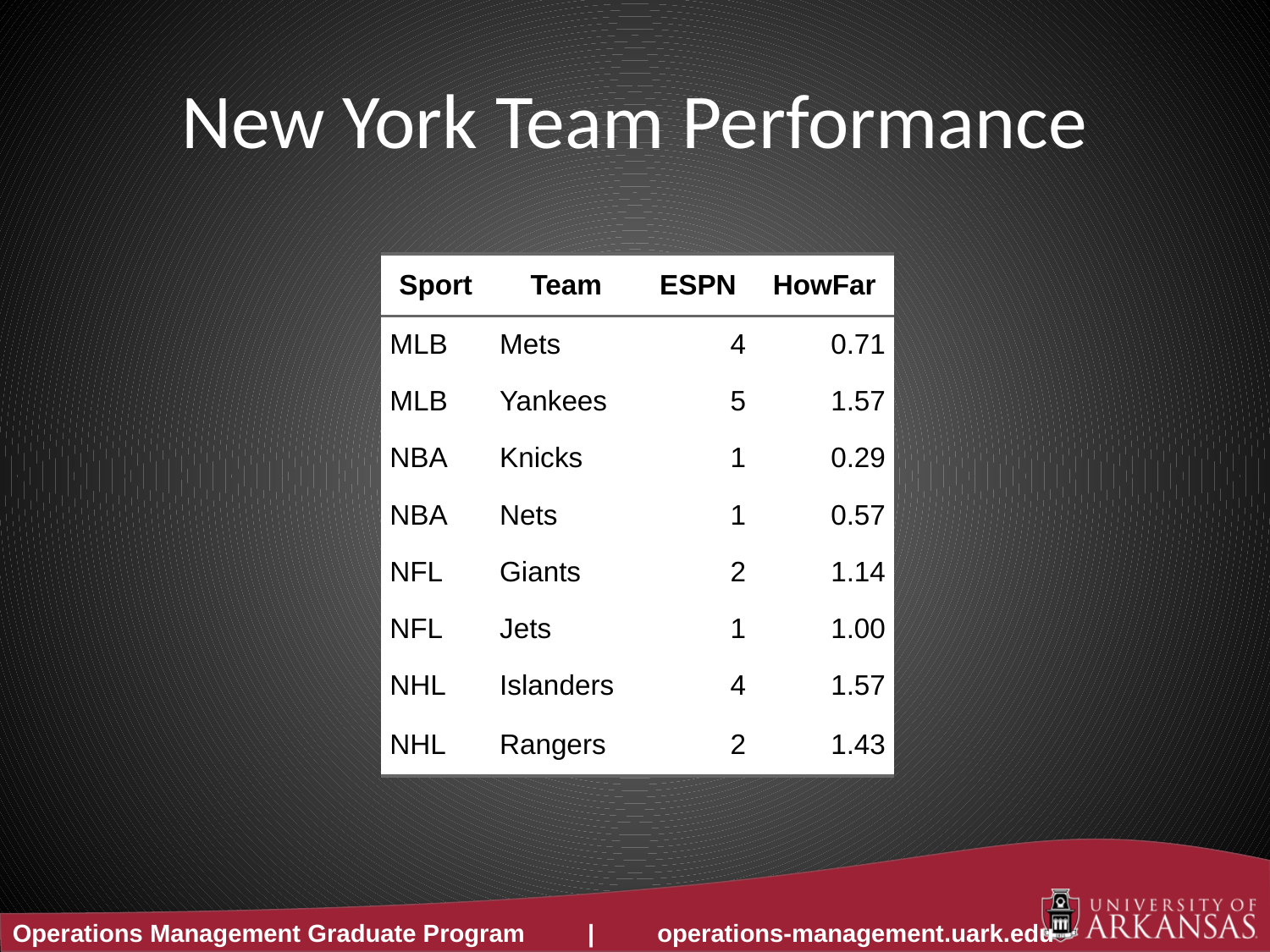

# New York Team Performance
| Sport | Team | ESPN | HowFar |
| --- | --- | --- | --- |
| MLB | Mets | 4 | 0.71 |
| MLB | Yankees | 5 | 1.57 |
| NBA | Knicks | 1 | 0.29 |
| NBA | Nets | 1 | 0.57 |
| NFL | Giants | 2 | 1.14 |
| NFL | Jets | 1 | 1.00 |
| NHL | Islanders | 4 | 1.57 |
| NHL | Rangers | 2 | 1.43 |